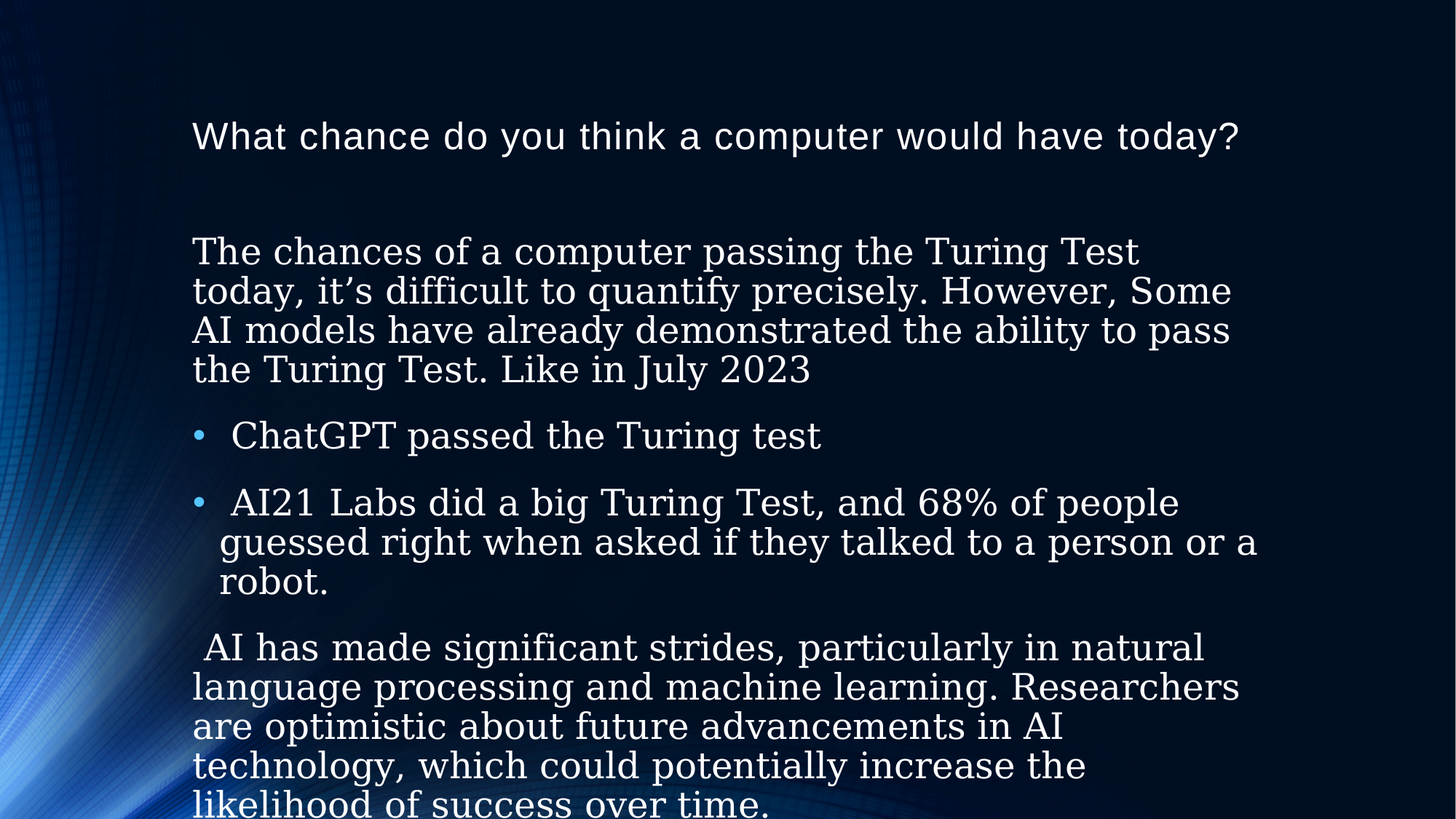

# What chance do you think a computer would have today?
The chances of a computer passing the Turing Test today, it’s difficult to quantify precisely. However, Some AI models have already demonstrated the ability to pass the Turing Test. Like in July 2023
 ChatGPT passed the Turing test
 AI21 Labs did a big Turing Test, and 68% of people guessed right when asked if they talked to a person or a robot.
 AI has made significant strides, particularly in natural language processing and machine learning. Researchers are optimistic about future advancements in AI technology, which could potentially increase the likelihood of success over time.